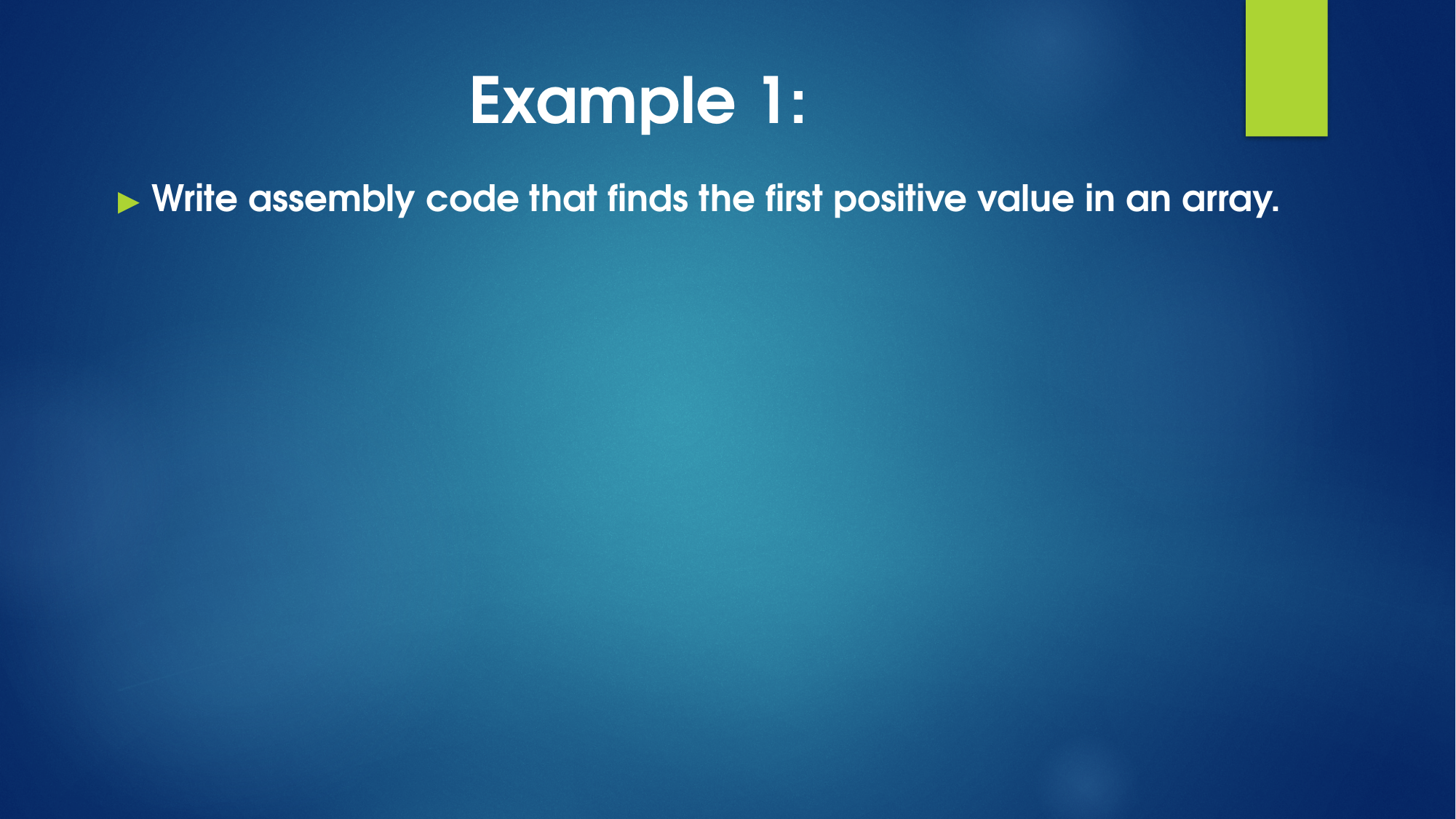

# Example 1:
Write assembly code that finds the first positive value in an array.